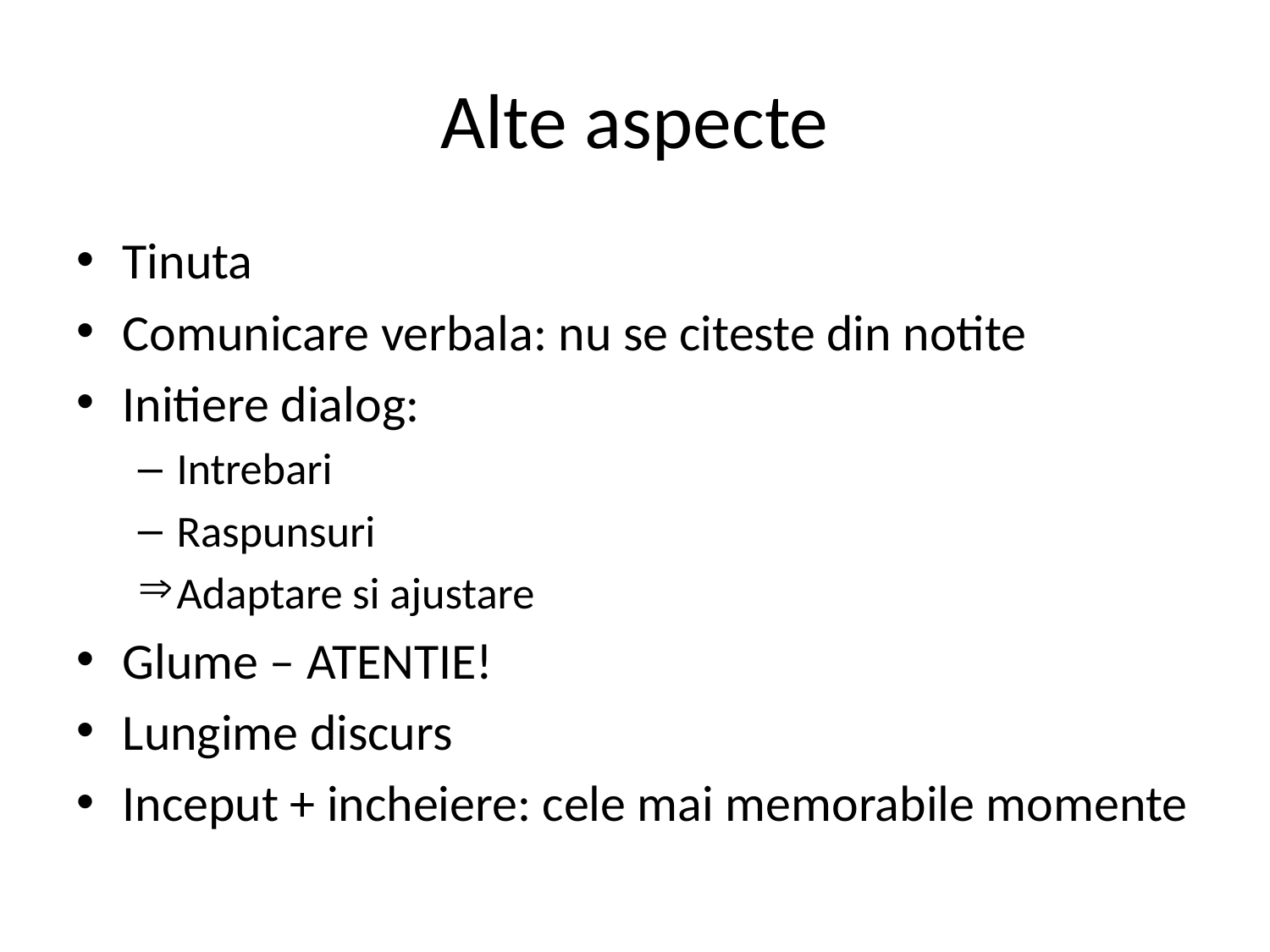

# Alte aspecte
Tinuta
Comunicare verbala: nu se citeste din notite
Initiere dialog:
Intrebari
Raspunsuri
Adaptare si ajustare
Glume – ATENTIE!
Lungime discurs
Inceput + incheiere: cele mai memorabile momente